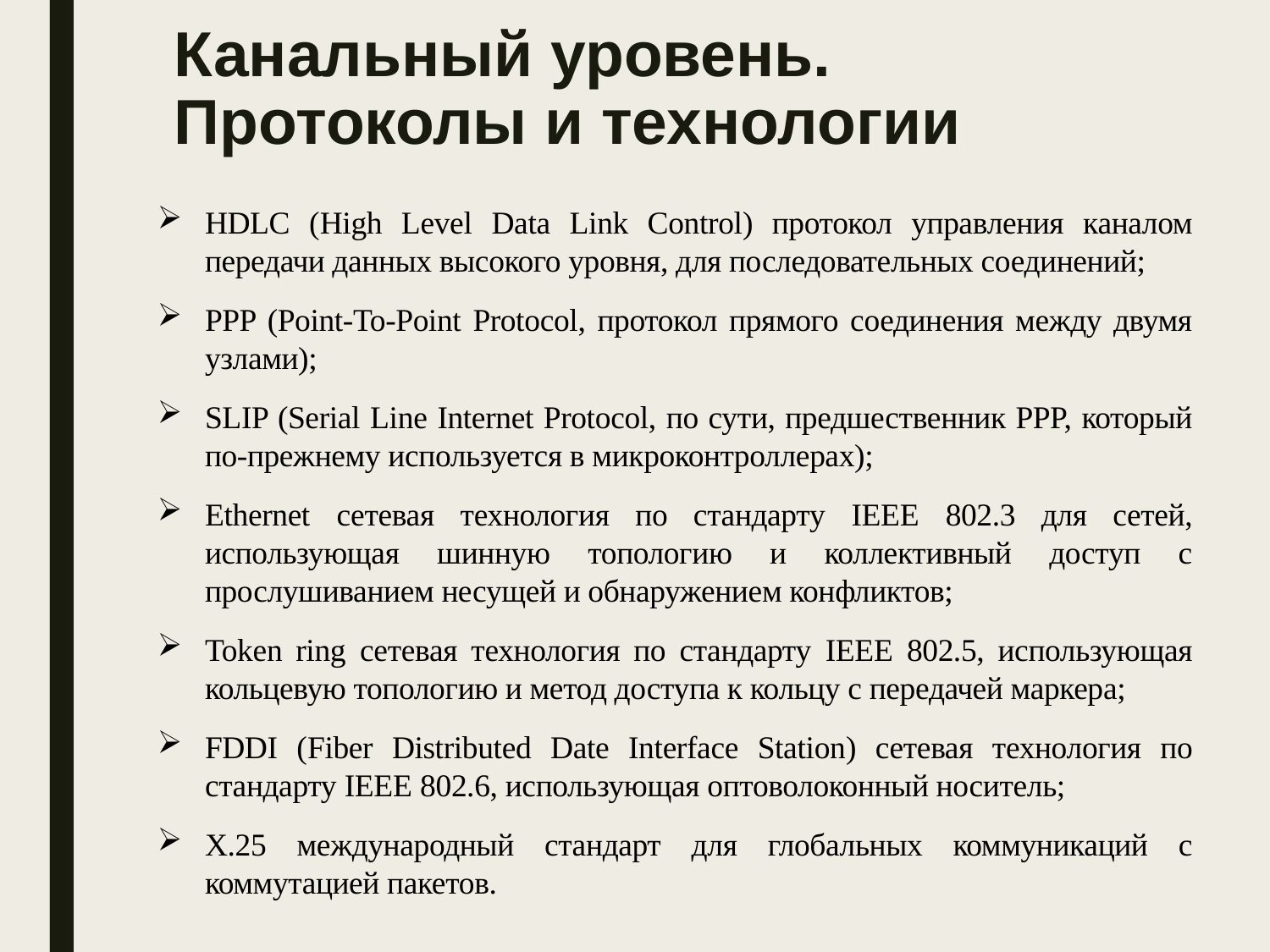

# Канальный уровень. Протоколы и технологии
HDLC (High Level Data Link Control) протокол управления каналом передачи данных высокого уровня, для последовательных соединений;
PPP (Point-To-Point Protocol, протокол прямого соединения между двумя узлами);
SLIP (Serial Line Internet Protocol, по сути, предшественник PPP, который по-прежнему используется в микроконтроллерах);
Ethernet сетевая технология по стандарту IEEE 802.3 для сетей, использующая шинную топологию и коллективный доступ с прослушиванием несущей и обнаружением конфликтов;
Token ring сетевая технология по стандарту IEEE 802.5, использующая кольцевую топологию и метод доступа к кольцу с передачей маркера;
FDDI (Fiber Distributed Date Interface Station) сетевая технология по стандарту IEEE 802.6, использующая оптоволоконный носитель;
X.25 международный стандарт для глобальных коммуникаций с коммутацией пакетов.